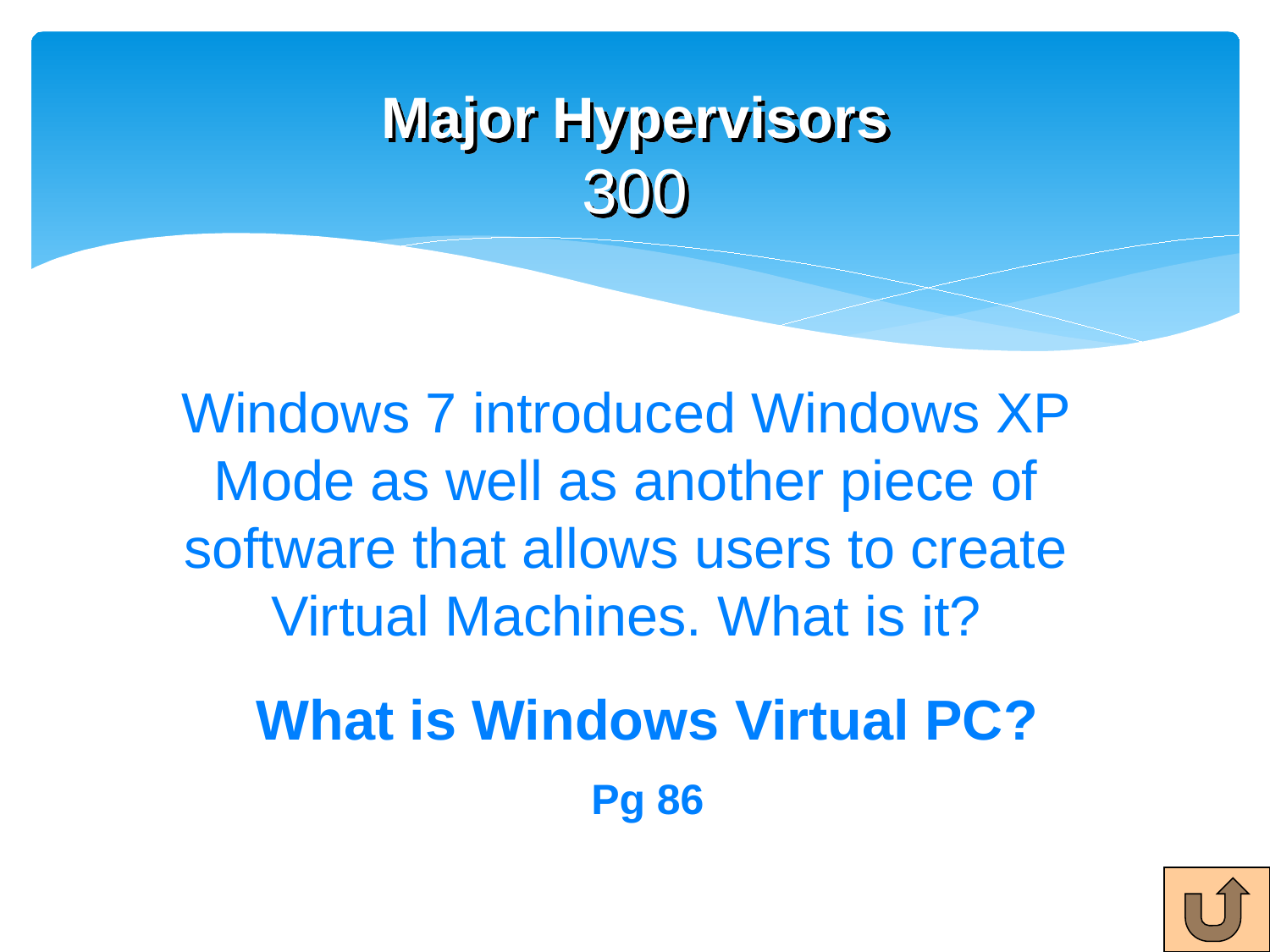

# Major Hypervisors 300
Windows 7 introduced Windows XP Mode as well as another piece of software that allows users to create Virtual Machines. What is it?
What is Windows Virtual PC?
Pg 86